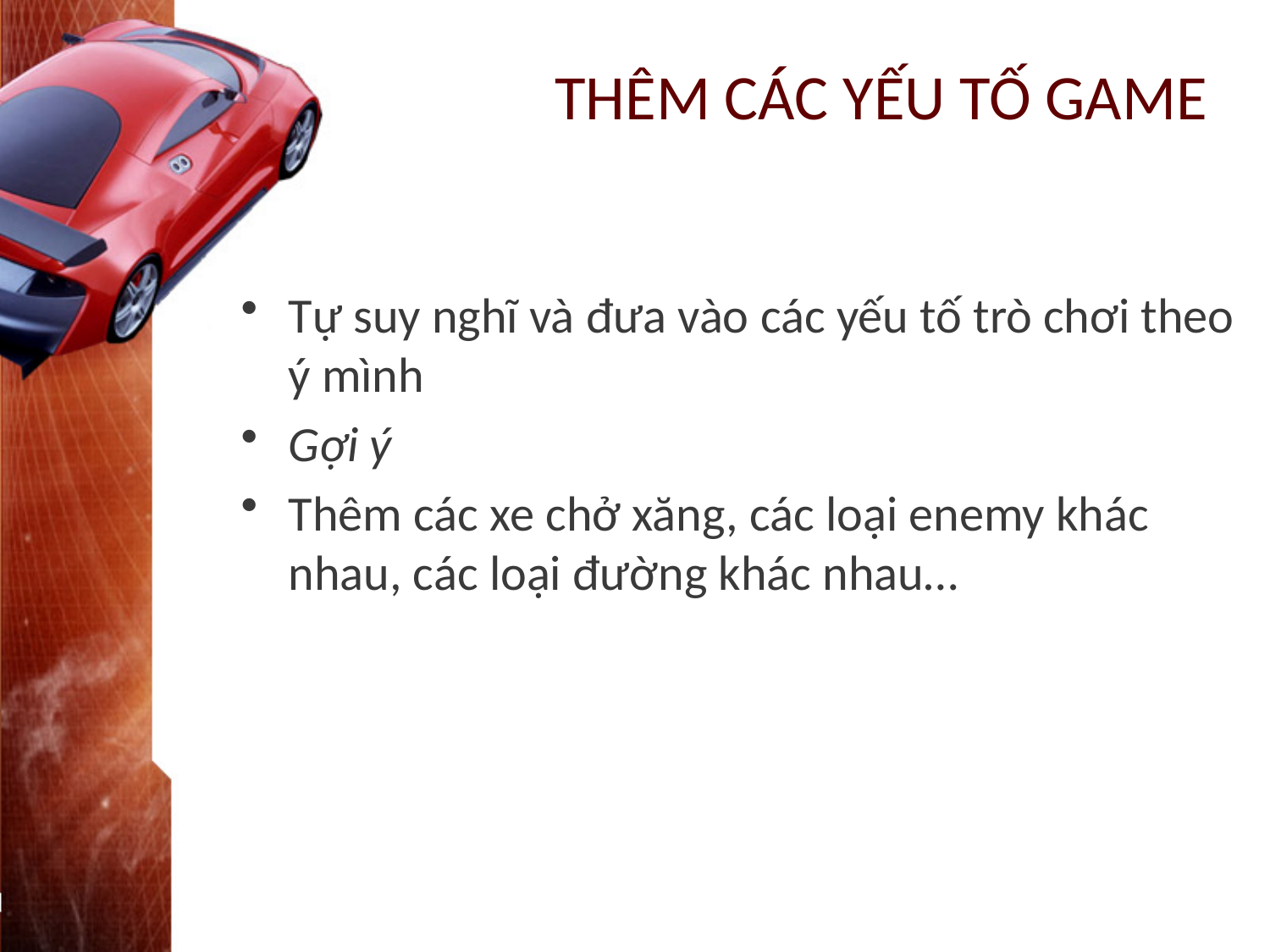

# THÊM CÁC YẾU TỐ GAME
Tự suy nghĩ và đưa vào các yếu tố trò chơi theo ý mình
Gợi ý
Thêm các xe chở xăng, các loại enemy khác nhau, các loại đường khác nhau…